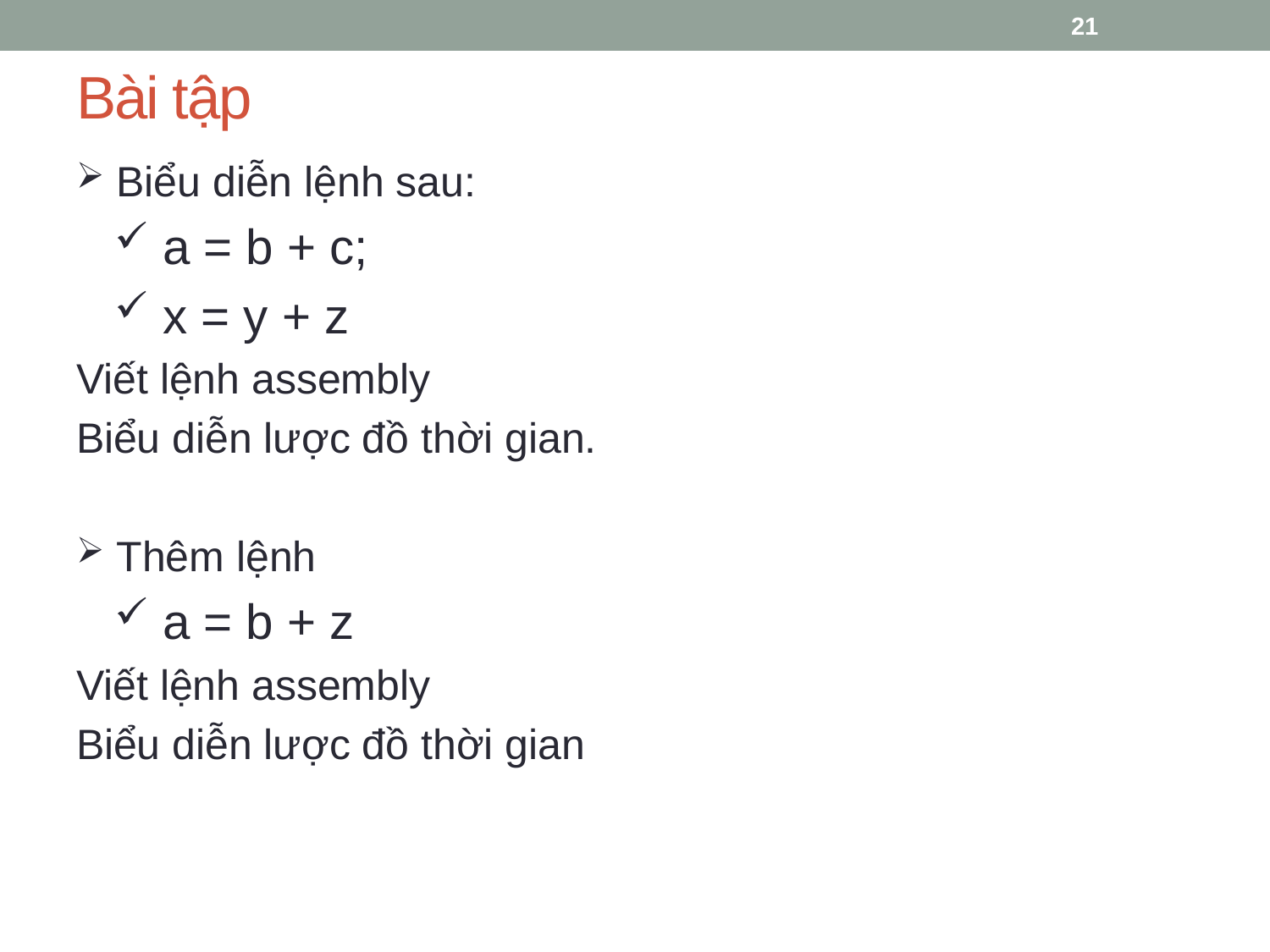

21
# Bài tập
 Biểu diễn lệnh sau:
 a = b + c;
 x = y + z
Viết lệnh assembly
Biểu diễn lược đồ thời gian.

 Thêm lệnh
 a = b + z
Viết lệnh assembly
Biểu diễn lược đồ thời gian